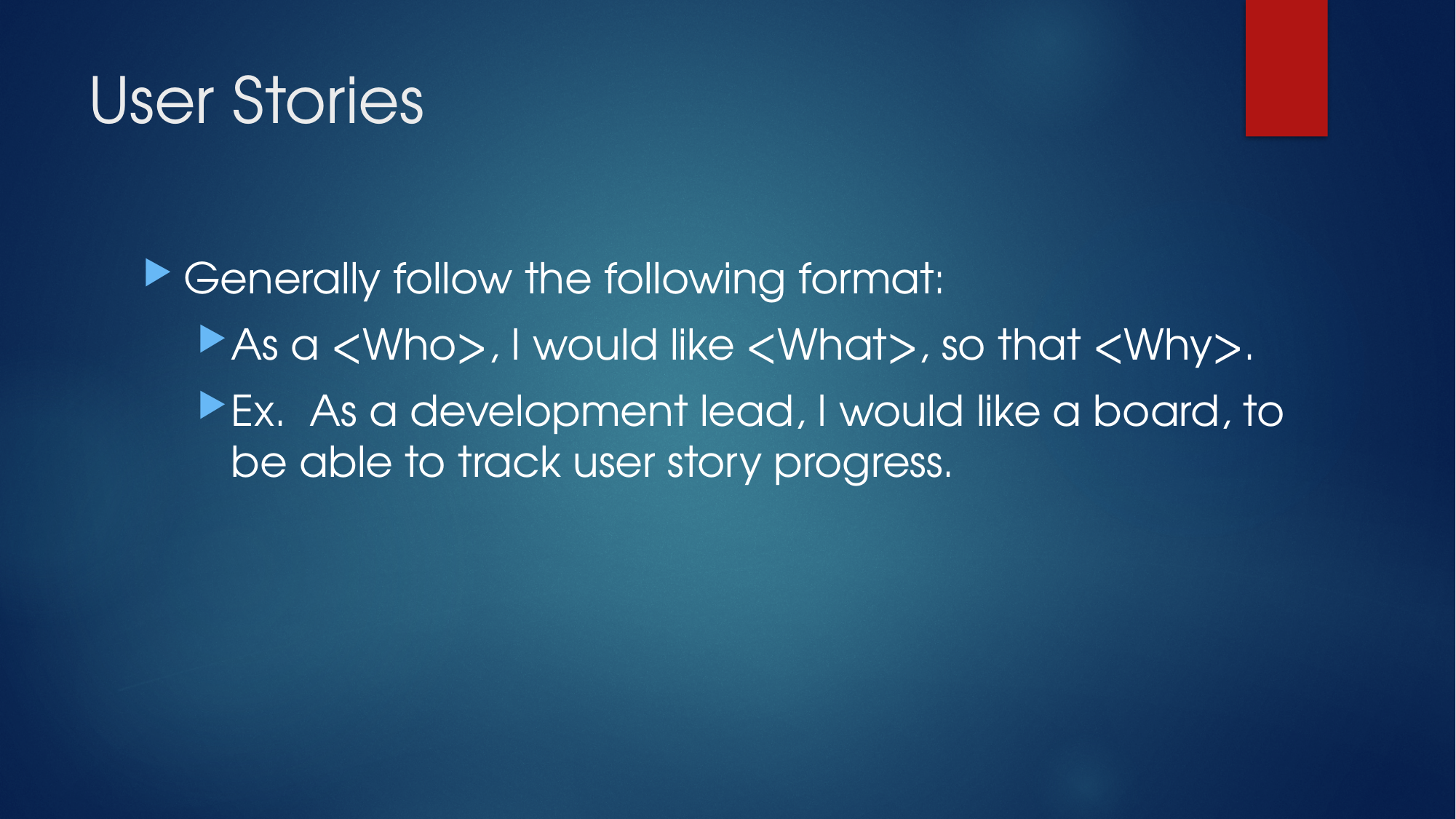

# User Stories
Generally follow the following format:
As a <Who>, I would like <What>, so that <Why>.
Ex.  As a development lead, I would like a board, to be able to track user story progress.